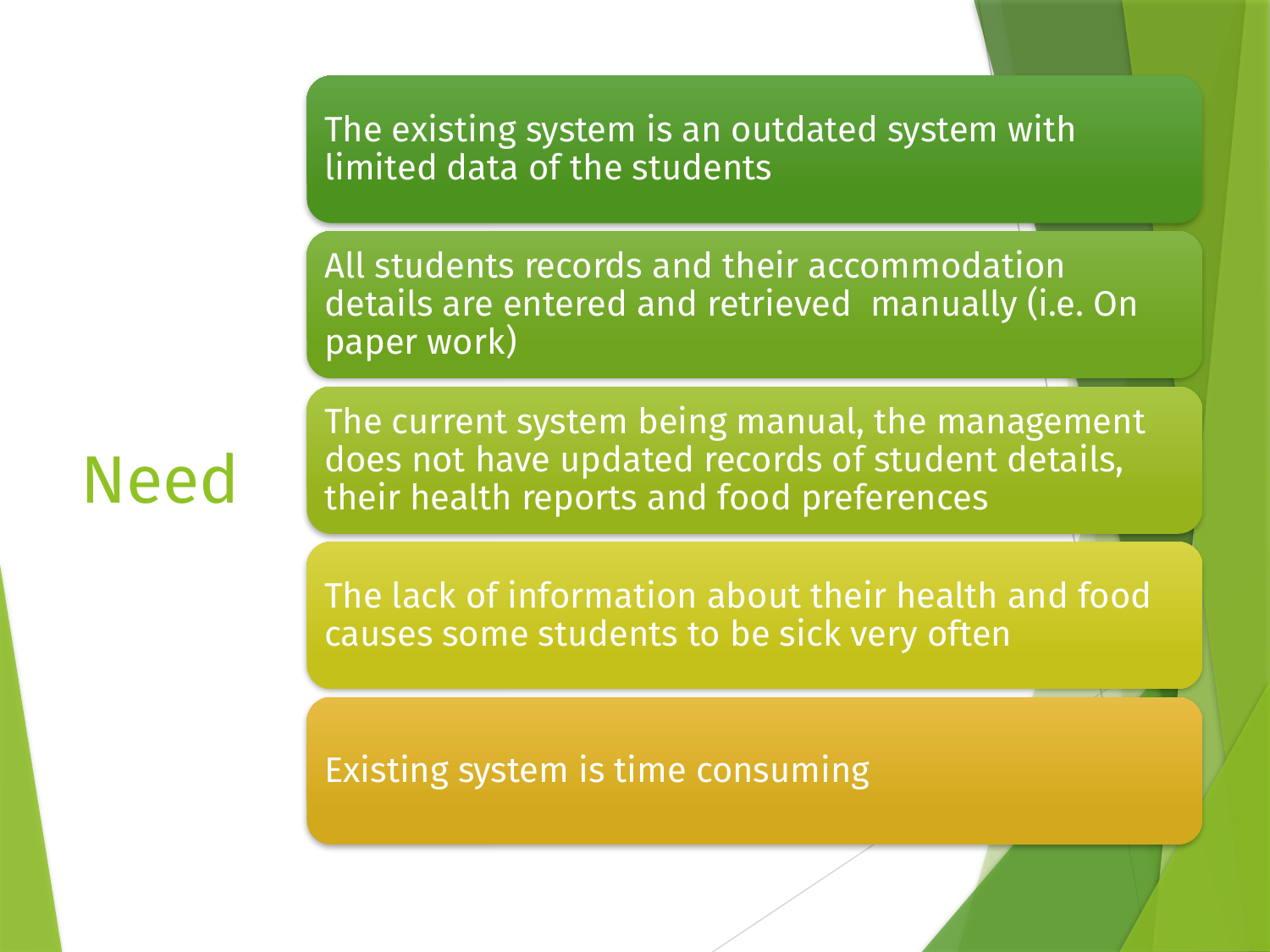

The existing system is an outdated system with limited data of the students
All students records and their accommodation details are entered and retrieved  manually (i.e. On paper work)
The current system being manual, the management does not have updated records of student details, their health reports and food preferences
The lack of information about their health and food causes some students to be sick very often
Existing system is time consuming
# Need